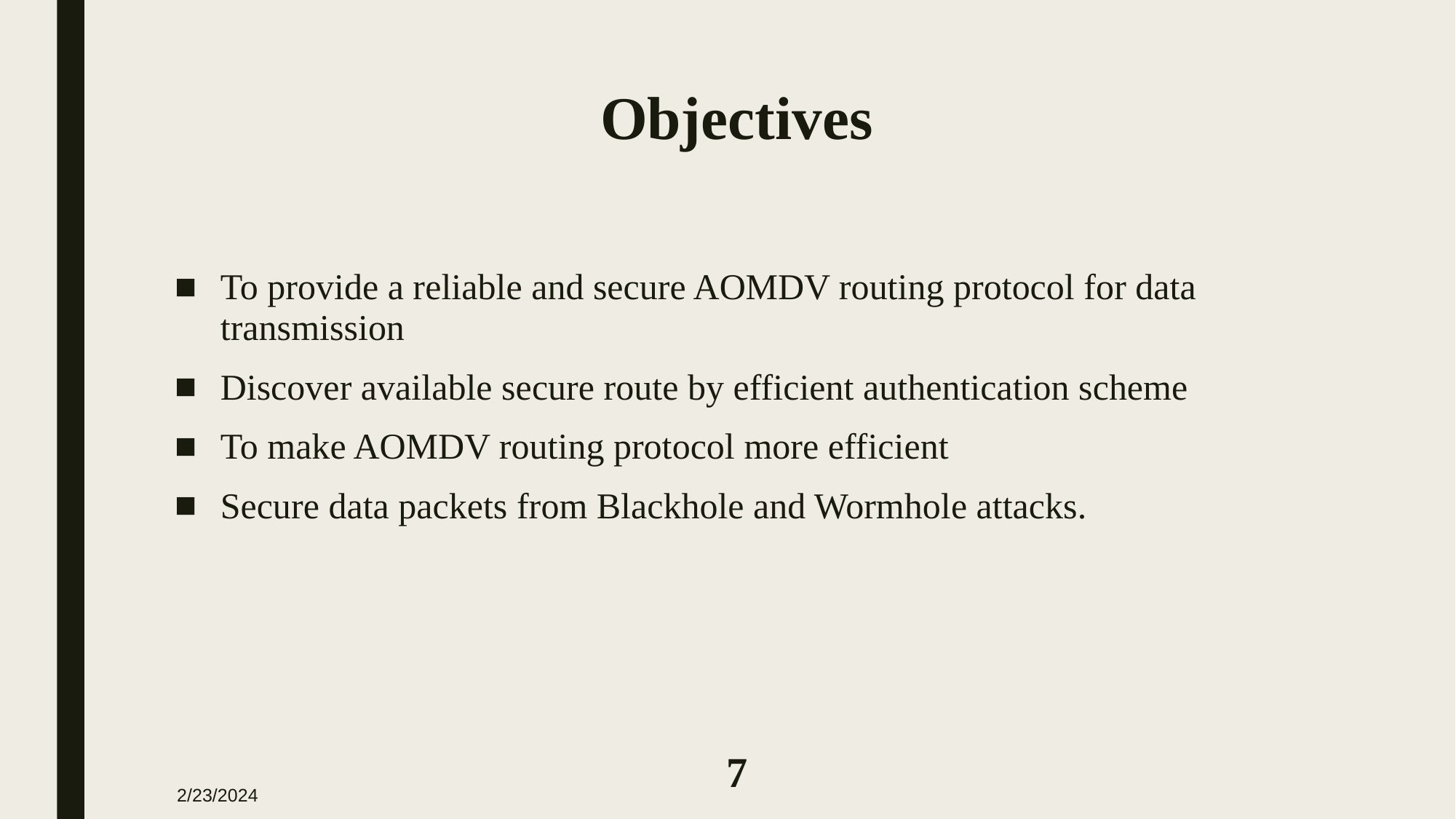

# Objectives
To provide a reliable and secure AOMDV routing protocol for data transmission
Discover available secure route by efficient authentication scheme
To make AOMDV routing protocol more efficient
Secure data packets from Blackhole and Wormhole attacks.
7
2/23/2024